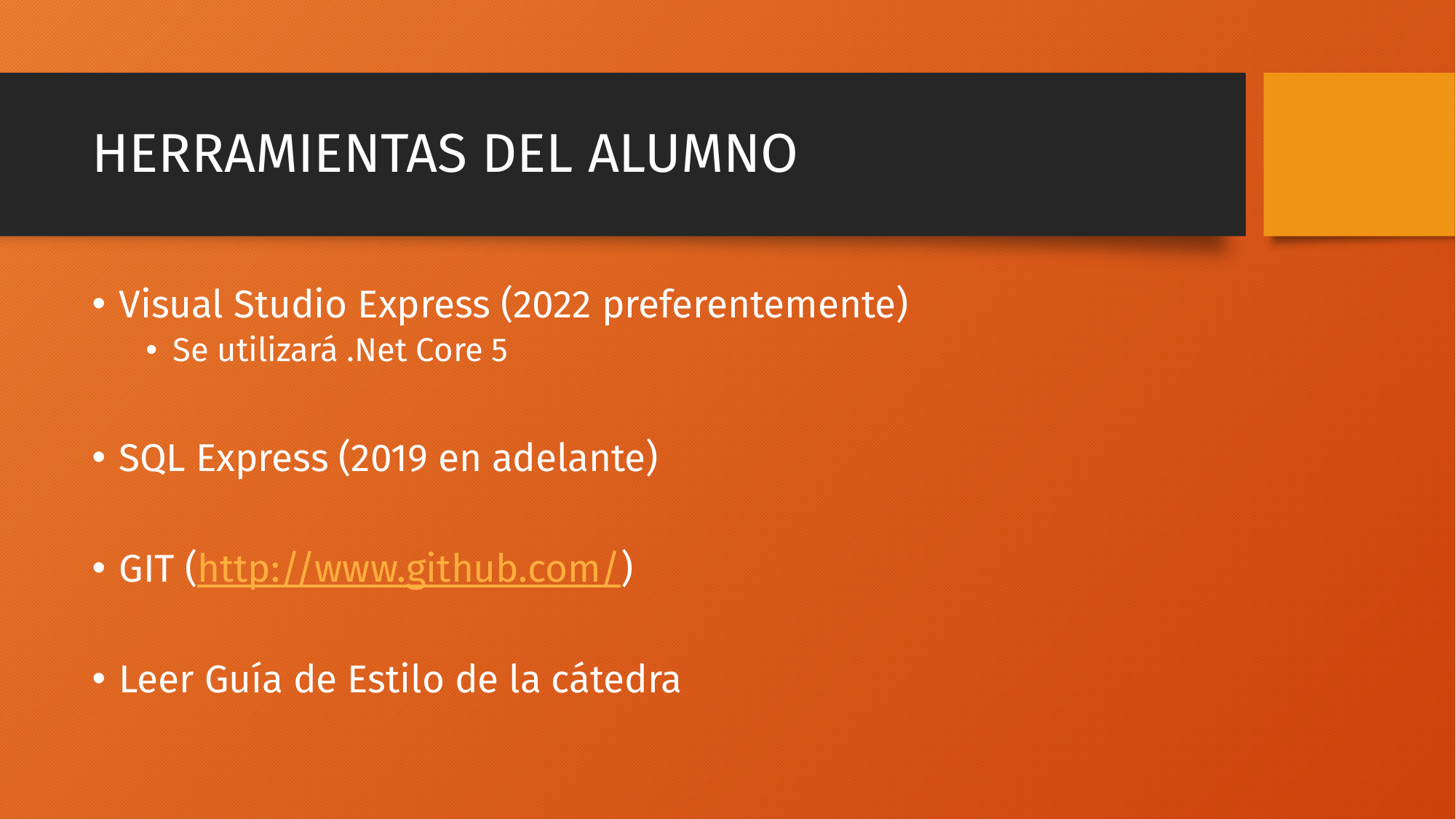

# HERRAMIENTAS DEL ALUMNO
Visual Studio Express (2022 preferentemente)
Se utilizará .Net Core 5

SQL Express (2019 en adelante)

GIT (http://www.github.com/)

Leer Guía de Estilo de la cátedra